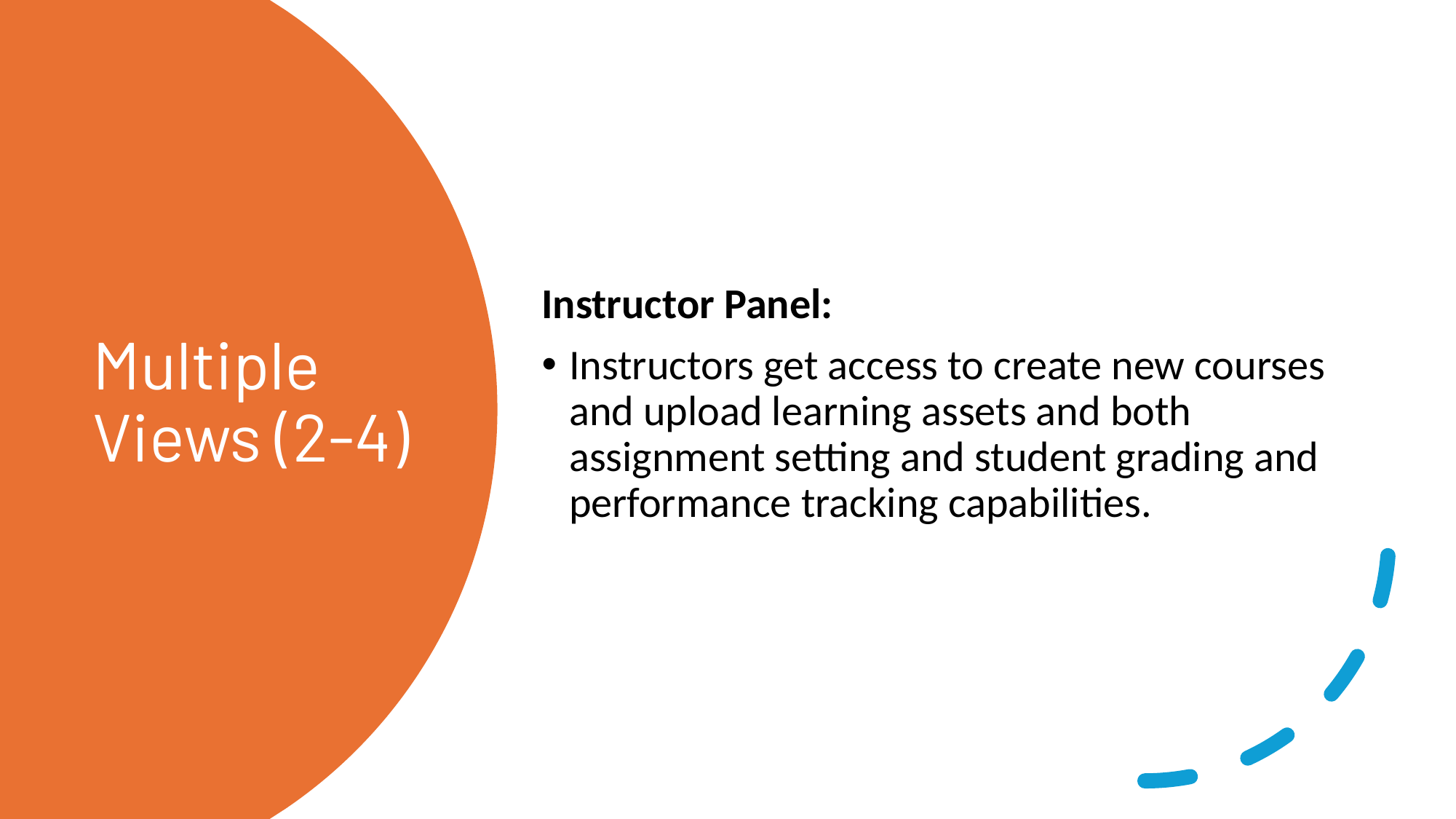

Instructor Panel:
Instructors get access to create new courses and upload learning assets and both assignment setting and student grading and performance tracking capabilities.
# Multiple Views (2-4)